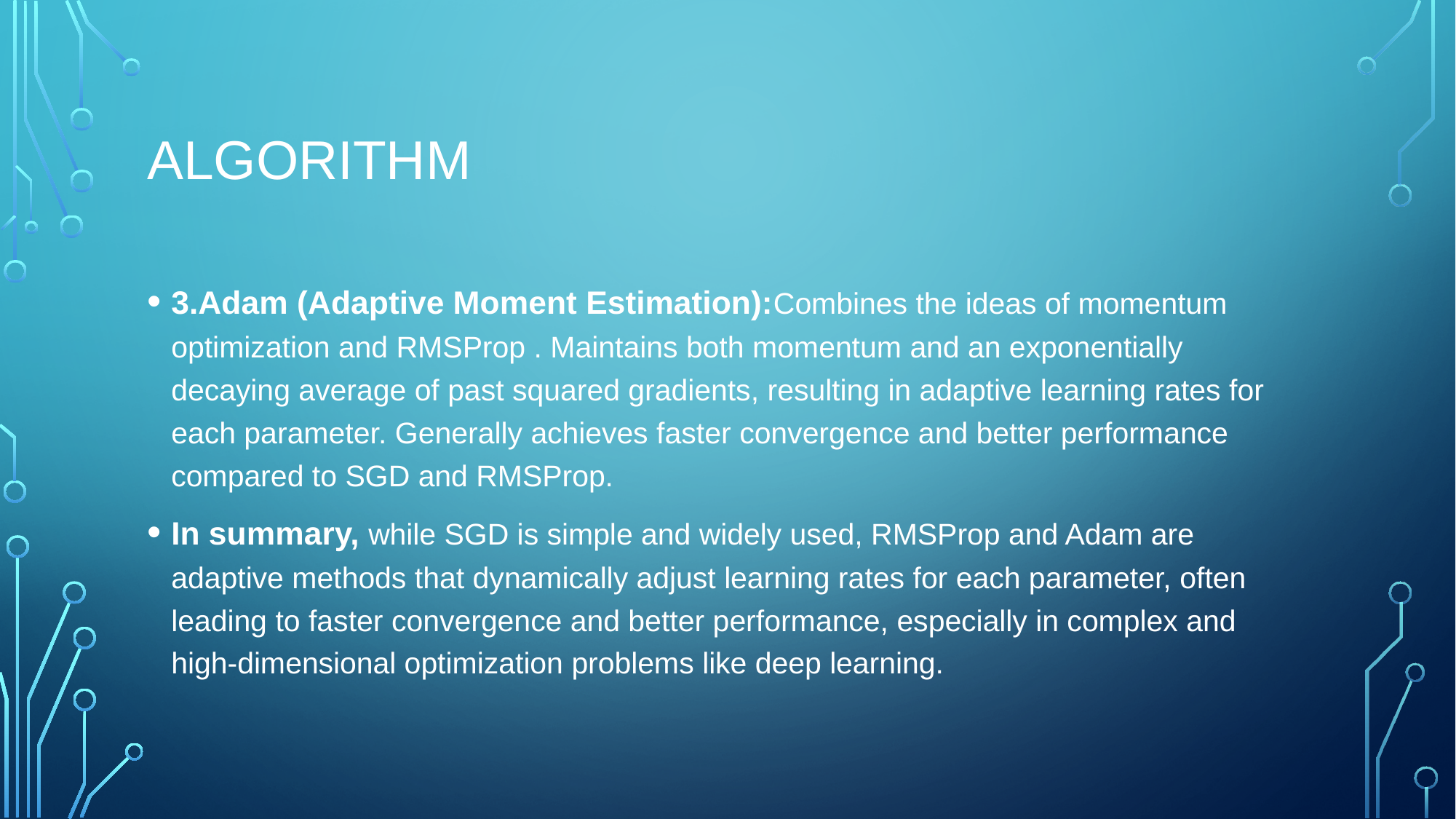

# ALGORITHM
3.Adam (Adaptive Moment Estimation):Combines the ideas of momentum optimization and RMSProp . Maintains both momentum and an exponentially decaying average of past squared gradients, resulting in adaptive learning rates for each parameter. Generally achieves faster convergence and better performance compared to SGD and RMSProp.
In summary, while SGD is simple and widely used, RMSProp and Adam are adaptive methods that dynamically adjust learning rates for each parameter, often leading to faster convergence and better performance, especially in complex and high-dimensional optimization problems like deep learning.